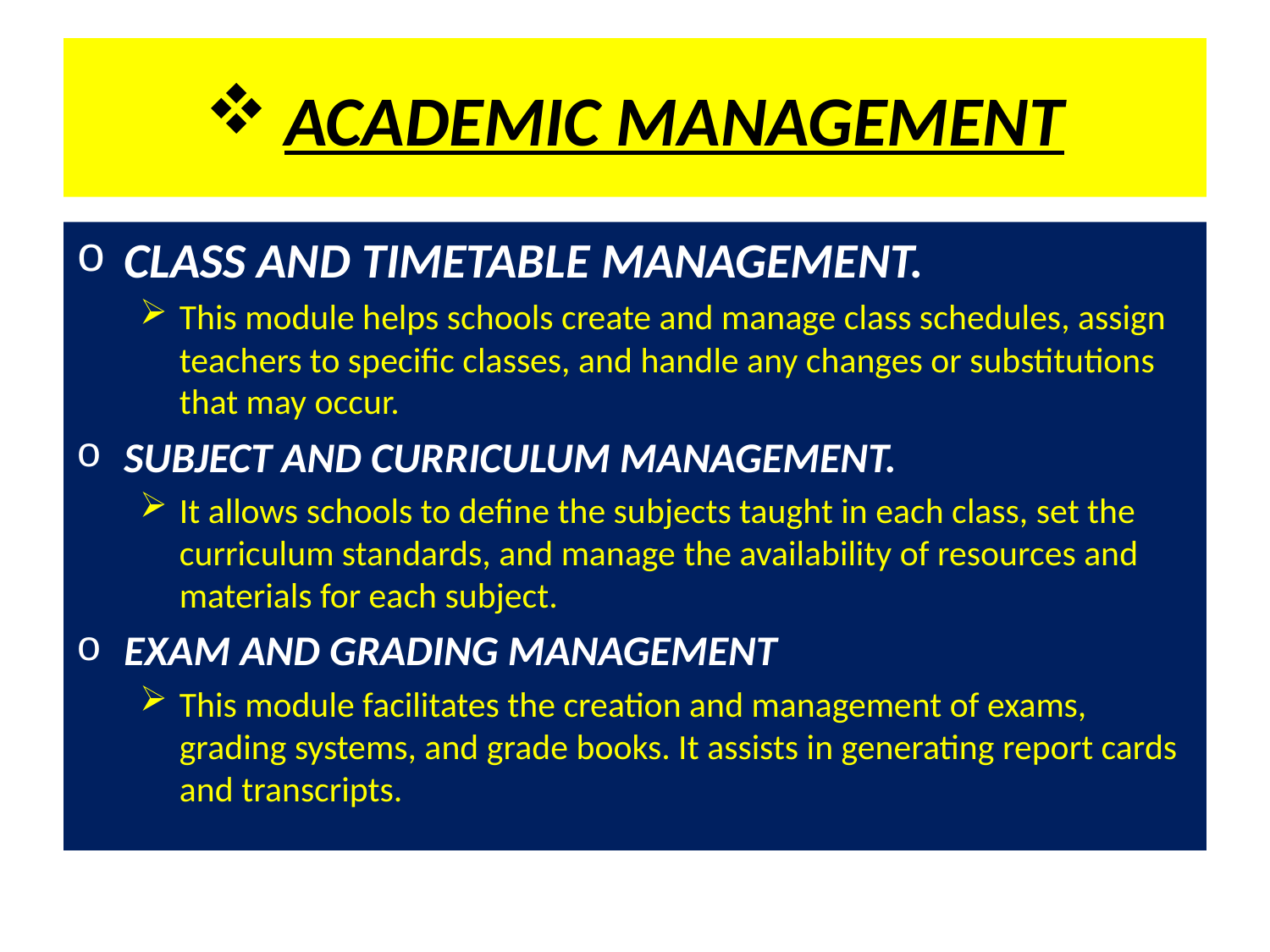

# ACADEMIC MANAGEMENT
CLASS AND TIMETABLE MANAGEMENT.
This module helps schools create and manage class schedules, assign teachers to specific classes, and handle any changes or substitutions that may occur.
SUBJECT AND CURRICULUM MANAGEMENT.
It allows schools to define the subjects taught in each class, set the curriculum standards, and manage the availability of resources and materials for each subject.
EXAM AND GRADING MANAGEMENT
This module facilitates the creation and management of exams, grading systems, and grade books. It assists in generating report cards and transcripts.